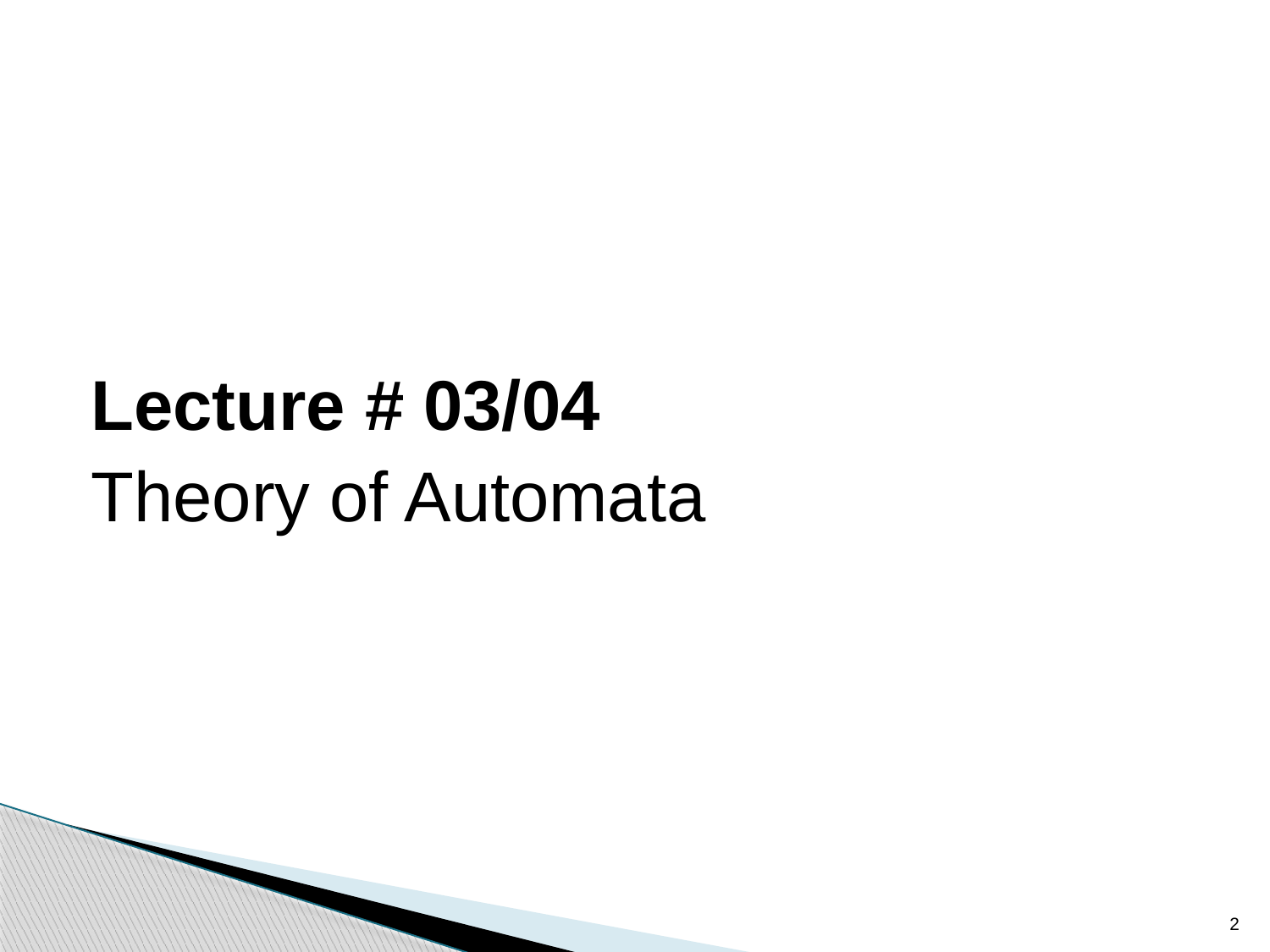

Lecture # 03/04
Theory of Automata
2